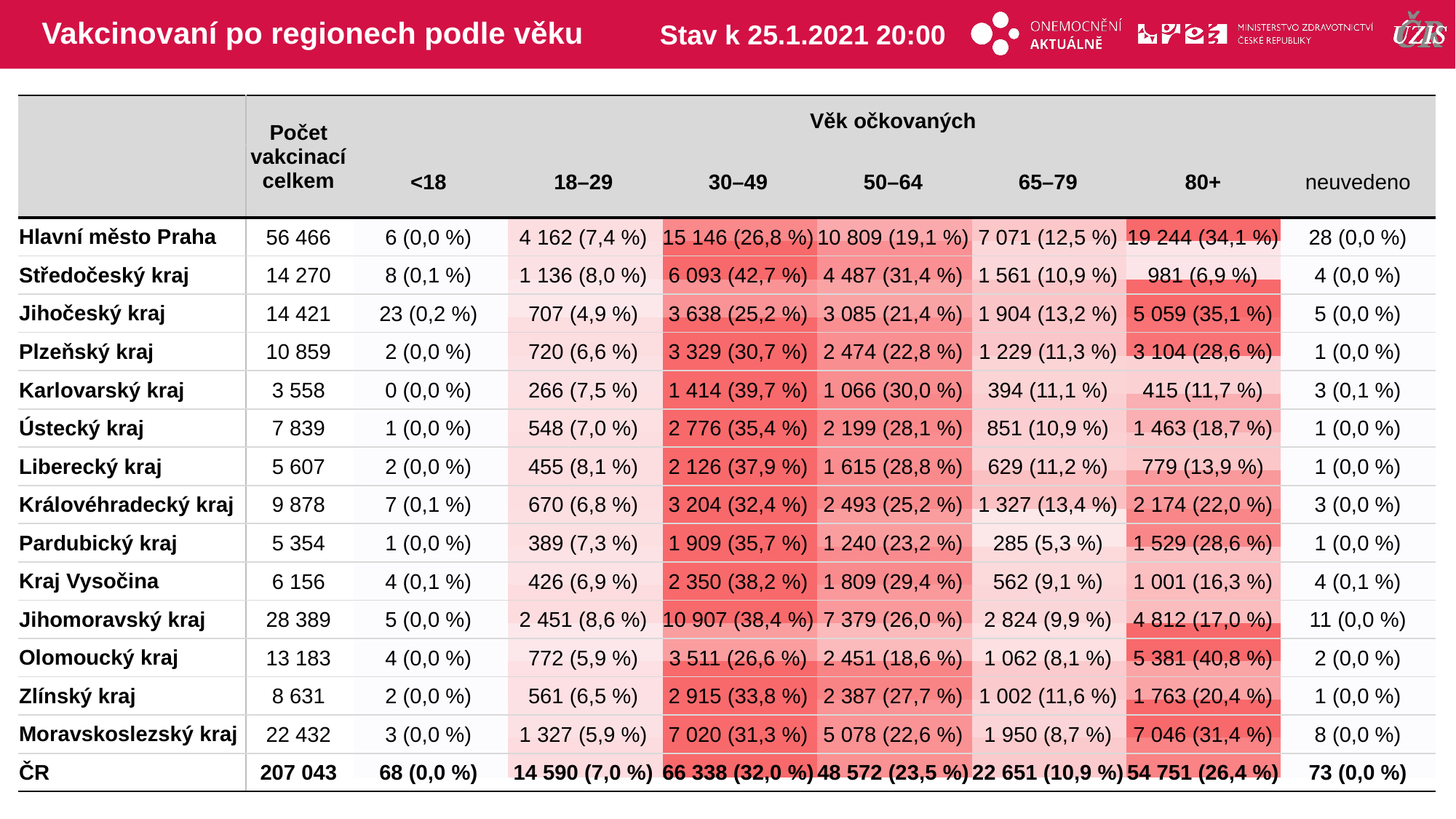

# Vakcinovaní po regionech podle věku
Stav k 25.1.2021 20:00
|  | Počet vakcinací celkem | Věk očkovaných |  |  |  |  |  |  |
| --- | --- | --- | --- | --- | --- | --- | --- | --- |
|  |  | <18 | 18–29 | 30–49 | 50–64 | 65–79 | 80+ | neuvedeno |
| Hlavní město Praha | 56 466 | 6 (0,0 %) | 4 162 (7,4 %) | 15 146 (26,8 %) | 10 809 (19,1 %) | 7 071 (12,5 %) | 19 244 (34,1 %) | 28 (0,0 %) |
| Středočeský kraj | 14 270 | 8 (0,1 %) | 1 136 (8,0 %) | 6 093 (42,7 %) | 4 487 (31,4 %) | 1 561 (10,9 %) | 981 (6,9 %) | 4 (0,0 %) |
| Jihočeský kraj | 14 421 | 23 (0,2 %) | 707 (4,9 %) | 3 638 (25,2 %) | 3 085 (21,4 %) | 1 904 (13,2 %) | 5 059 (35,1 %) | 5 (0,0 %) |
| Plzeňský kraj | 10 859 | 2 (0,0 %) | 720 (6,6 %) | 3 329 (30,7 %) | 2 474 (22,8 %) | 1 229 (11,3 %) | 3 104 (28,6 %) | 1 (0,0 %) |
| Karlovarský kraj | 3 558 | 0 (0,0 %) | 266 (7,5 %) | 1 414 (39,7 %) | 1 066 (30,0 %) | 394 (11,1 %) | 415 (11,7 %) | 3 (0,1 %) |
| Ústecký kraj | 7 839 | 1 (0,0 %) | 548 (7,0 %) | 2 776 (35,4 %) | 2 199 (28,1 %) | 851 (10,9 %) | 1 463 (18,7 %) | 1 (0,0 %) |
| Liberecký kraj | 5 607 | 2 (0,0 %) | 455 (8,1 %) | 2 126 (37,9 %) | 1 615 (28,8 %) | 629 (11,2 %) | 779 (13,9 %) | 1 (0,0 %) |
| Královéhradecký kraj | 9 878 | 7 (0,1 %) | 670 (6,8 %) | 3 204 (32,4 %) | 2 493 (25,2 %) | 1 327 (13,4 %) | 2 174 (22,0 %) | 3 (0,0 %) |
| Pardubický kraj | 5 354 | 1 (0,0 %) | 389 (7,3 %) | 1 909 (35,7 %) | 1 240 (23,2 %) | 285 (5,3 %) | 1 529 (28,6 %) | 1 (0,0 %) |
| Kraj Vysočina | 6 156 | 4 (0,1 %) | 426 (6,9 %) | 2 350 (38,2 %) | 1 809 (29,4 %) | 562 (9,1 %) | 1 001 (16,3 %) | 4 (0,1 %) |
| Jihomoravský kraj | 28 389 | 5 (0,0 %) | 2 451 (8,6 %) | 10 907 (38,4 %) | 7 379 (26,0 %) | 2 824 (9,9 %) | 4 812 (17,0 %) | 11 (0,0 %) |
| Olomoucký kraj | 13 183 | 4 (0,0 %) | 772 (5,9 %) | 3 511 (26,6 %) | 2 451 (18,6 %) | 1 062 (8,1 %) | 5 381 (40,8 %) | 2 (0,0 %) |
| Zlínský kraj | 8 631 | 2 (0,0 %) | 561 (6,5 %) | 2 915 (33,8 %) | 2 387 (27,7 %) | 1 002 (11,6 %) | 1 763 (20,4 %) | 1 (0,0 %) |
| Moravskoslezský kraj | 22 432 | 3 (0,0 %) | 1 327 (5,9 %) | 7 020 (31,3 %) | 5 078 (22,6 %) | 1 950 (8,7 %) | 7 046 (31,4 %) | 8 (0,0 %) |
| ČR | 207 043 | 68 (0,0 %) | 14 590 (7,0 %) | 66 338 (32,0 %) | 48 572 (23,5 %) | 22 651 (10,9 %) | 54 751 (26,4 %) | 73 (0,0 %) |
|  |  |  |  |  |  |  |
| --- | --- | --- | --- | --- | --- | --- |
|  |  |  |  |  |  |  |
|  |  |  |  |  |  |  |
|  |  |  |  |  |  |  |
|  |  |  |  |  |  |  |
|  |  |  |  |  |  |  |
|  |  |  |  |  |  |  |
|  |  |  |  |  |  |  |
|  |  |  |  |  |  |  |
|  |  |  |  |  |  |  |
|  |  |  |  |  |  |  |
|  |  |  |  |  |  |  |
|  |  |  |  |  |  |  |
|  |  |  |  |  |  |  |
|  |  |  |  |  |  |  |